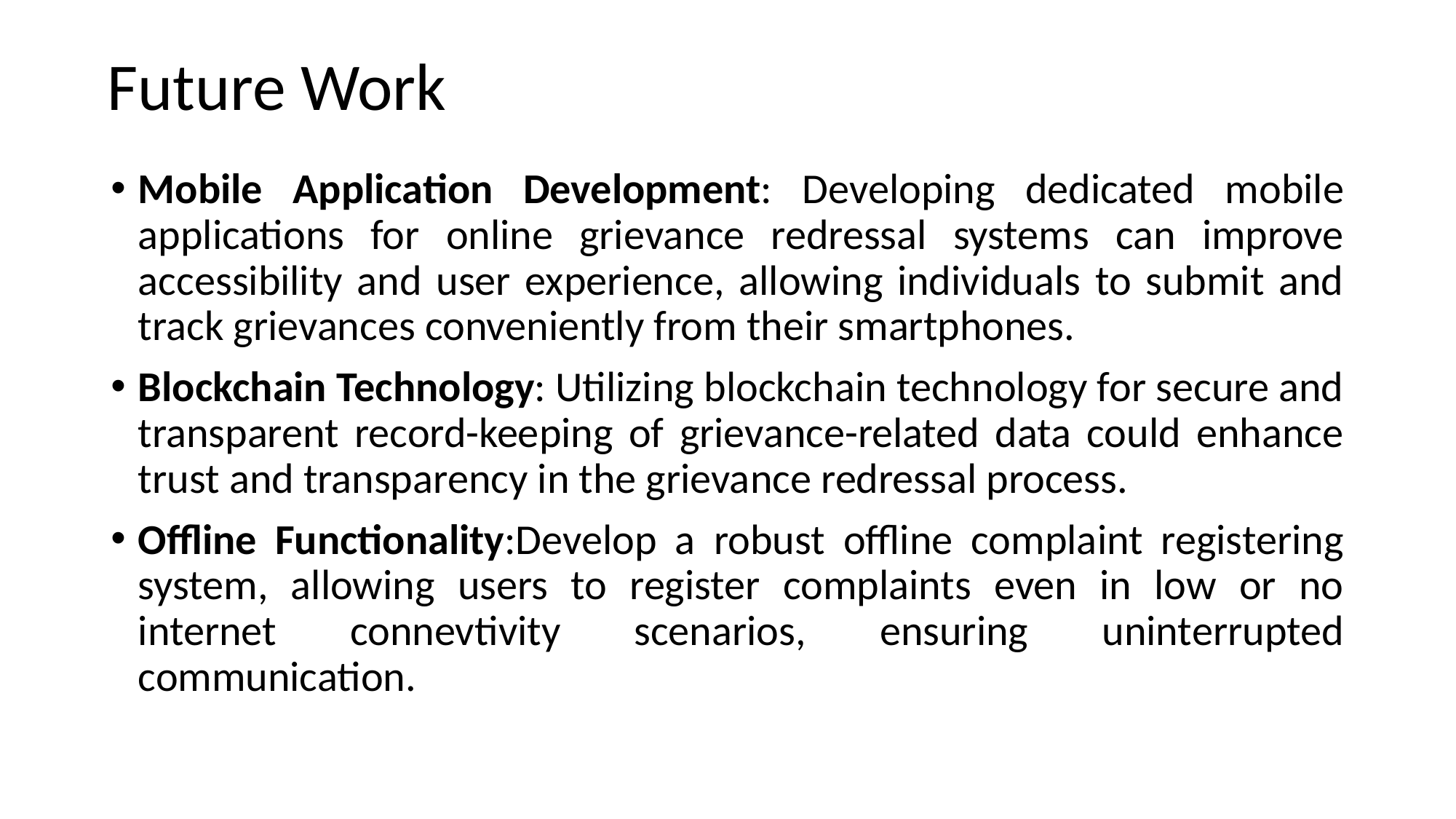

# Future Work
Mobile Application Development: Developing dedicated mobile applications for online grievance redressal systems can improve accessibility and user experience, allowing individuals to submit and track grievances conveniently from their smartphones.
Blockchain Technology: Utilizing blockchain technology for secure and transparent record-keeping of grievance-related data could enhance trust and transparency in the grievance redressal process.
Offline Functionality:Develop a robust offline complaint registering system, allowing users to register complaints even in low or no internet connevtivity scenarios, ensuring uninterrupted communication.